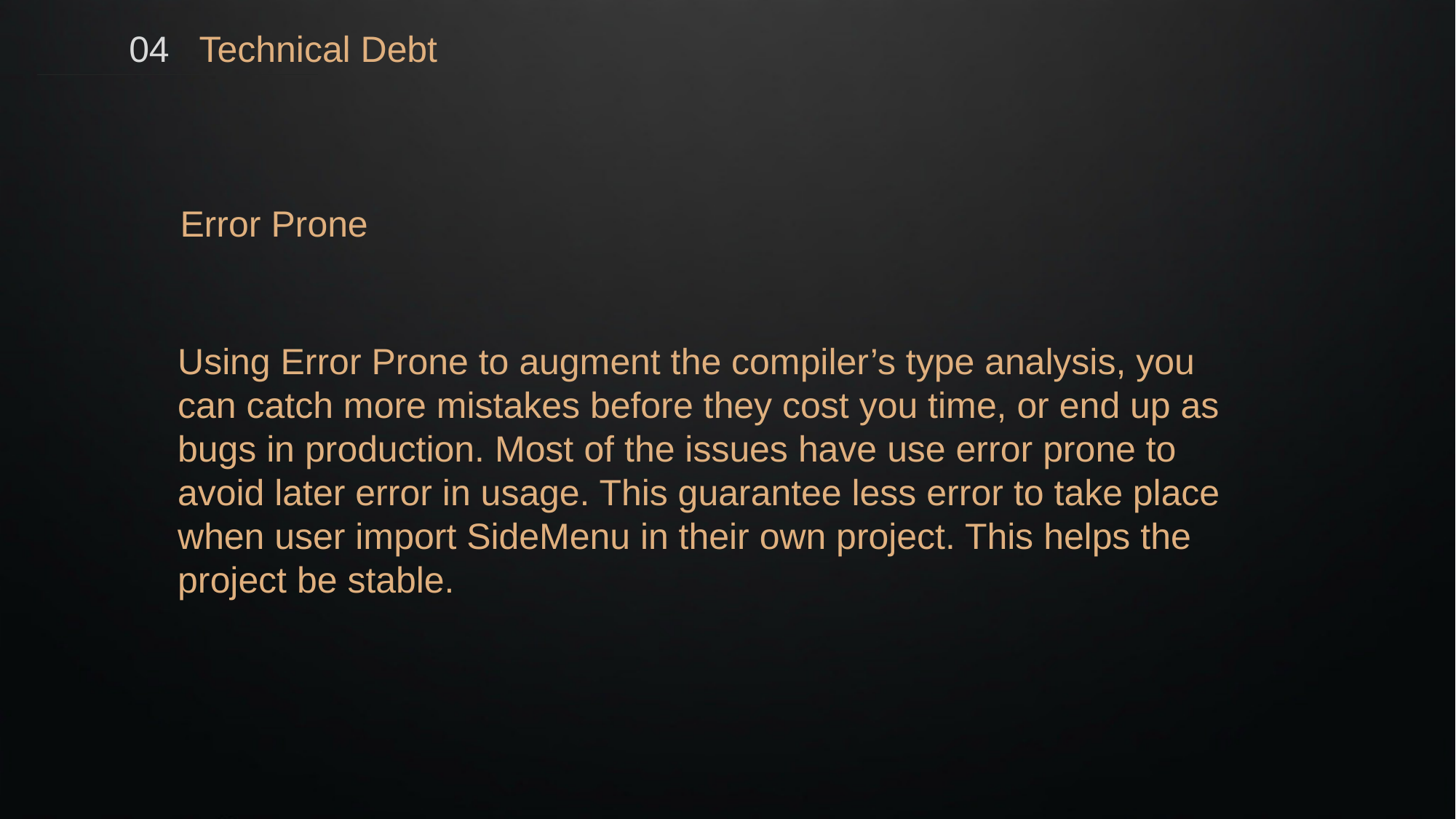

04   Technical Debt
Error Prone
Using Error Prone to augment the compiler’s type analysis, you can catch more mistakes before they cost you time, or end up as bugs in production. Most of the issues have use error prone to avoid later error in usage. This guarantee less error to take place when user import SideMenu in their own project. This helps the project be stable.